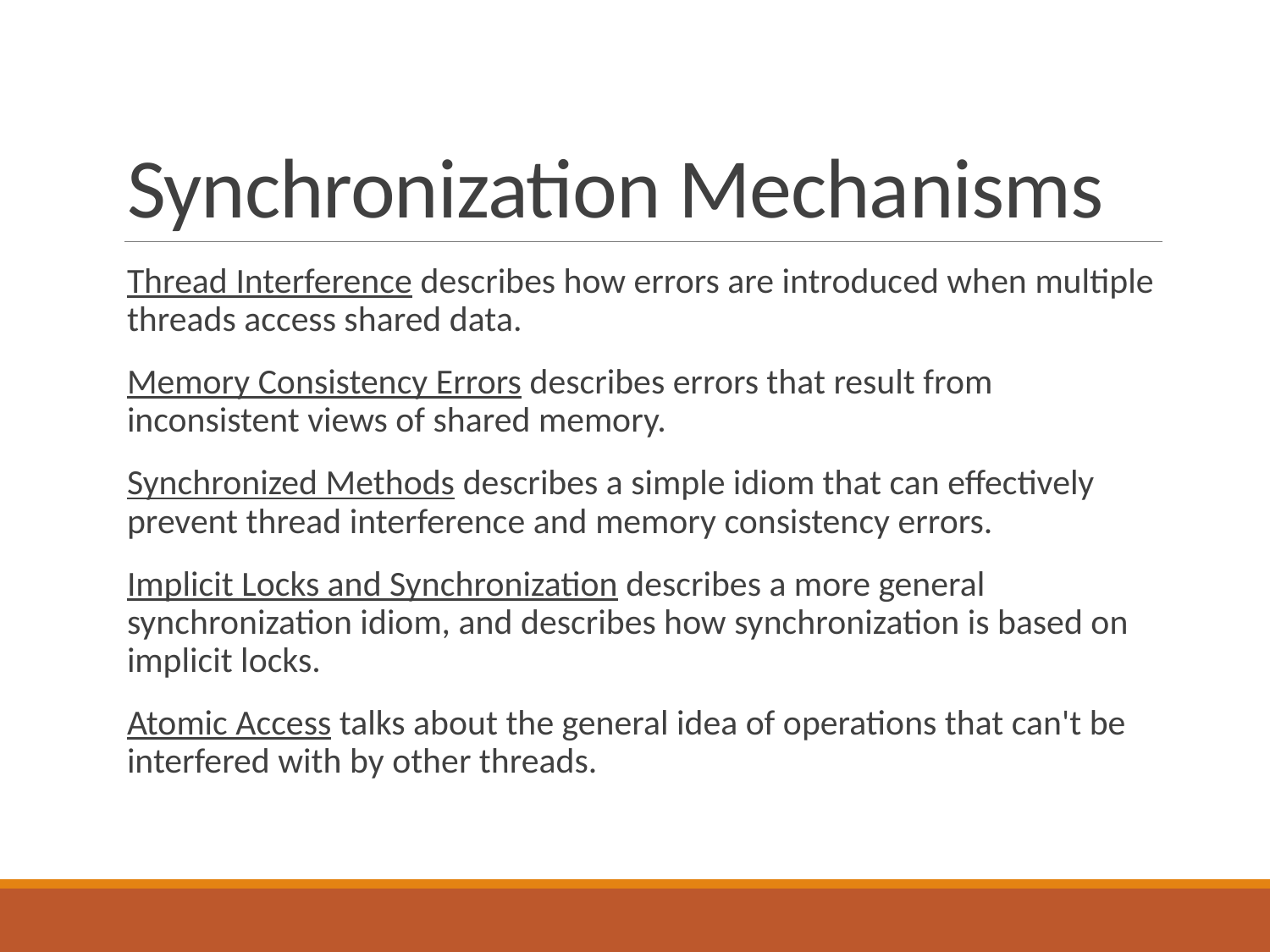

# Synchronization Mechanisms
Thread Interference describes how errors are introduced when multiple threads access shared data.
Memory Consistency Errors describes errors that result from inconsistent views of shared memory.
Synchronized Methods describes a simple idiom that can effectively prevent thread interference and memory consistency errors.
Implicit Locks and Synchronization describes a more general synchronization idiom, and describes how synchronization is based on implicit locks.
Atomic Access talks about the general idea of operations that can't be interfered with by other threads.